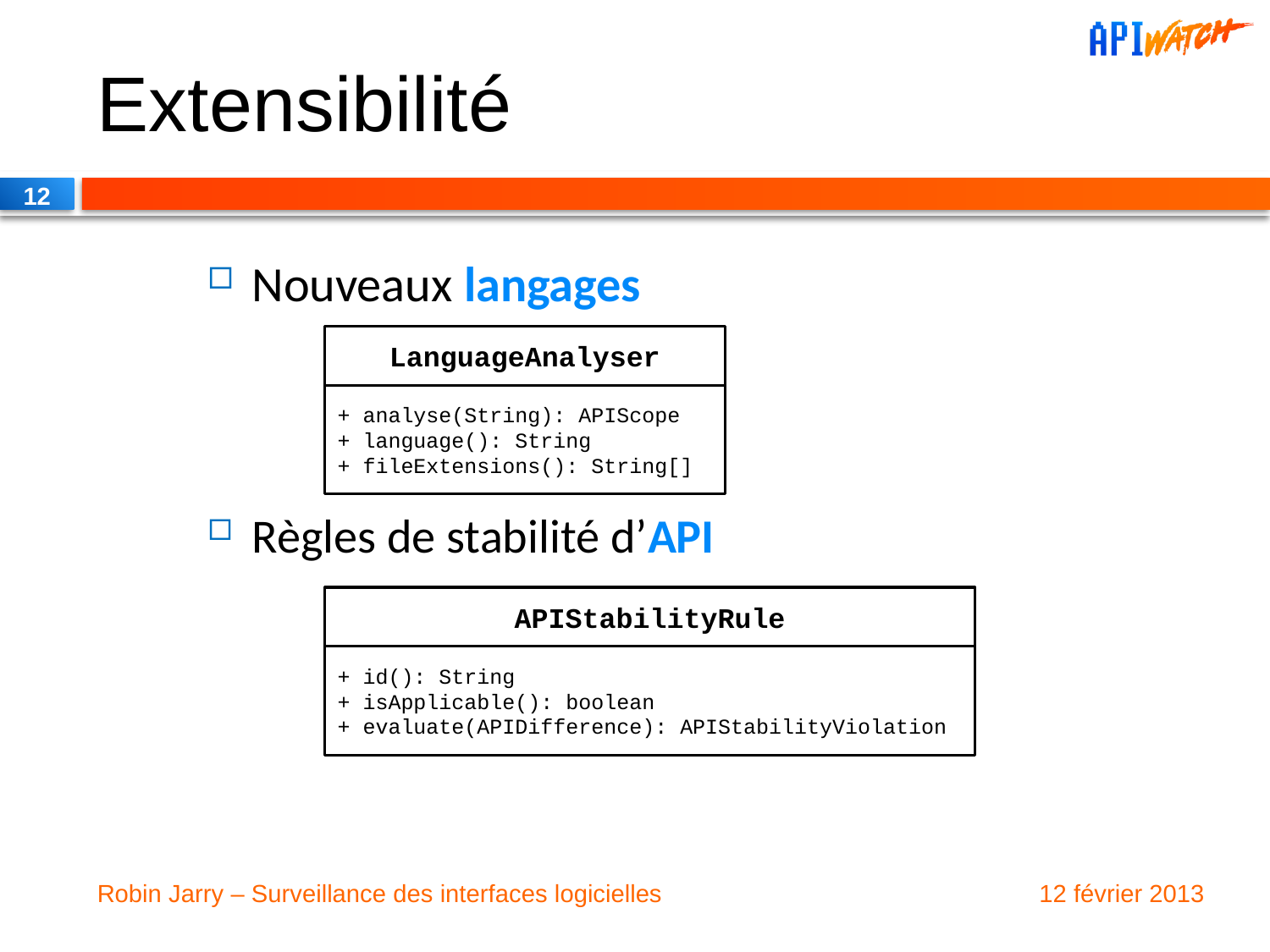

# Extensibilité
12
Nouveaux langages

Règles de stabilité d’API
LanguageAnalyser
+ analyse(String): APIScope
+ language(): String
+ fileExtensions(): String[]
APIStabilityRule
+ id(): String
+ isApplicable(): boolean
+ evaluate(APIDifference): APIStabilityViolation
Robin Jarry – Surveillance des interfaces logicielles
12 février 2013